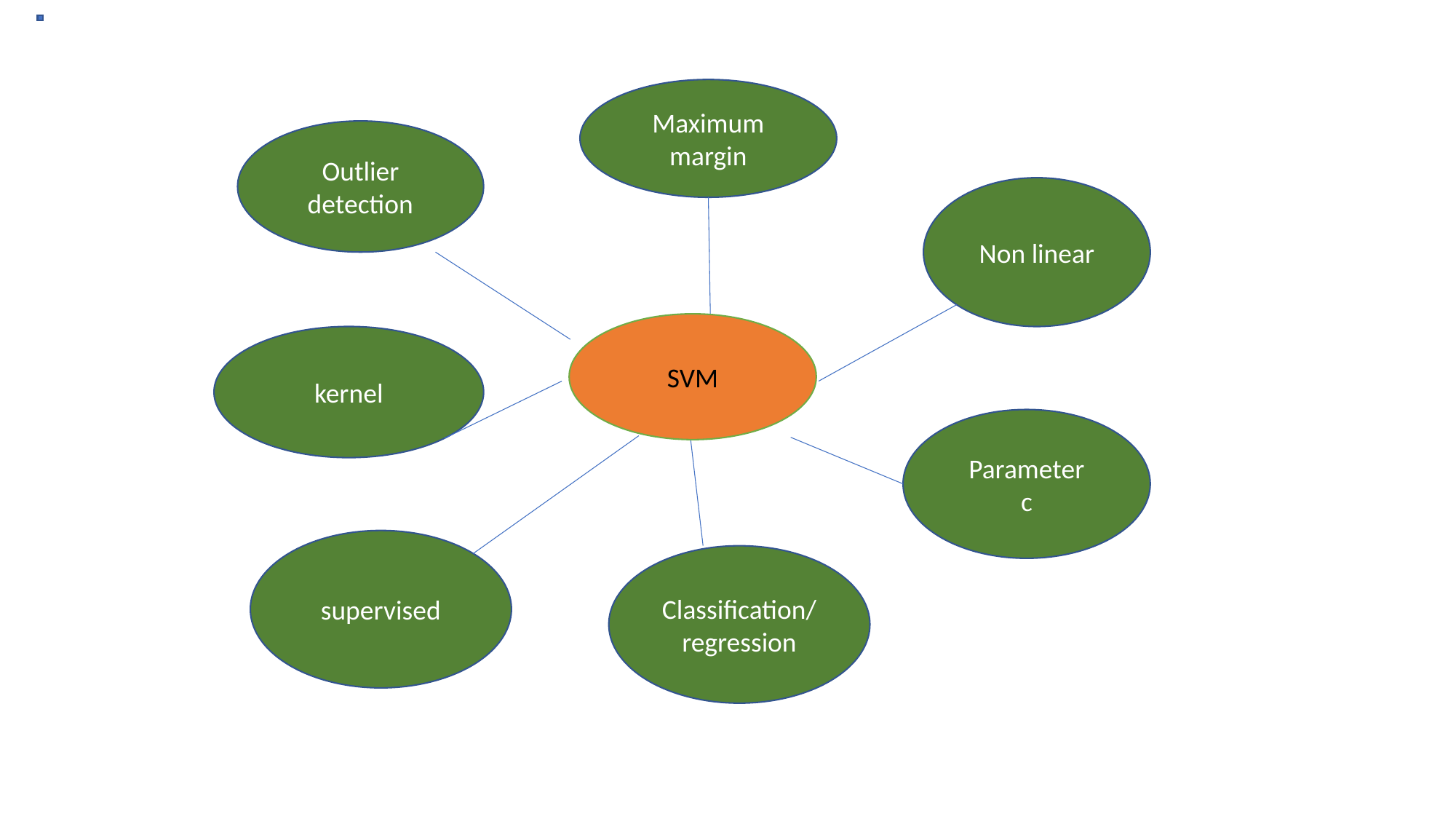

Maximum margin
Outlier detection
Non linear
SVM
kernel
Parameter
c
supervised
Classification/
regression